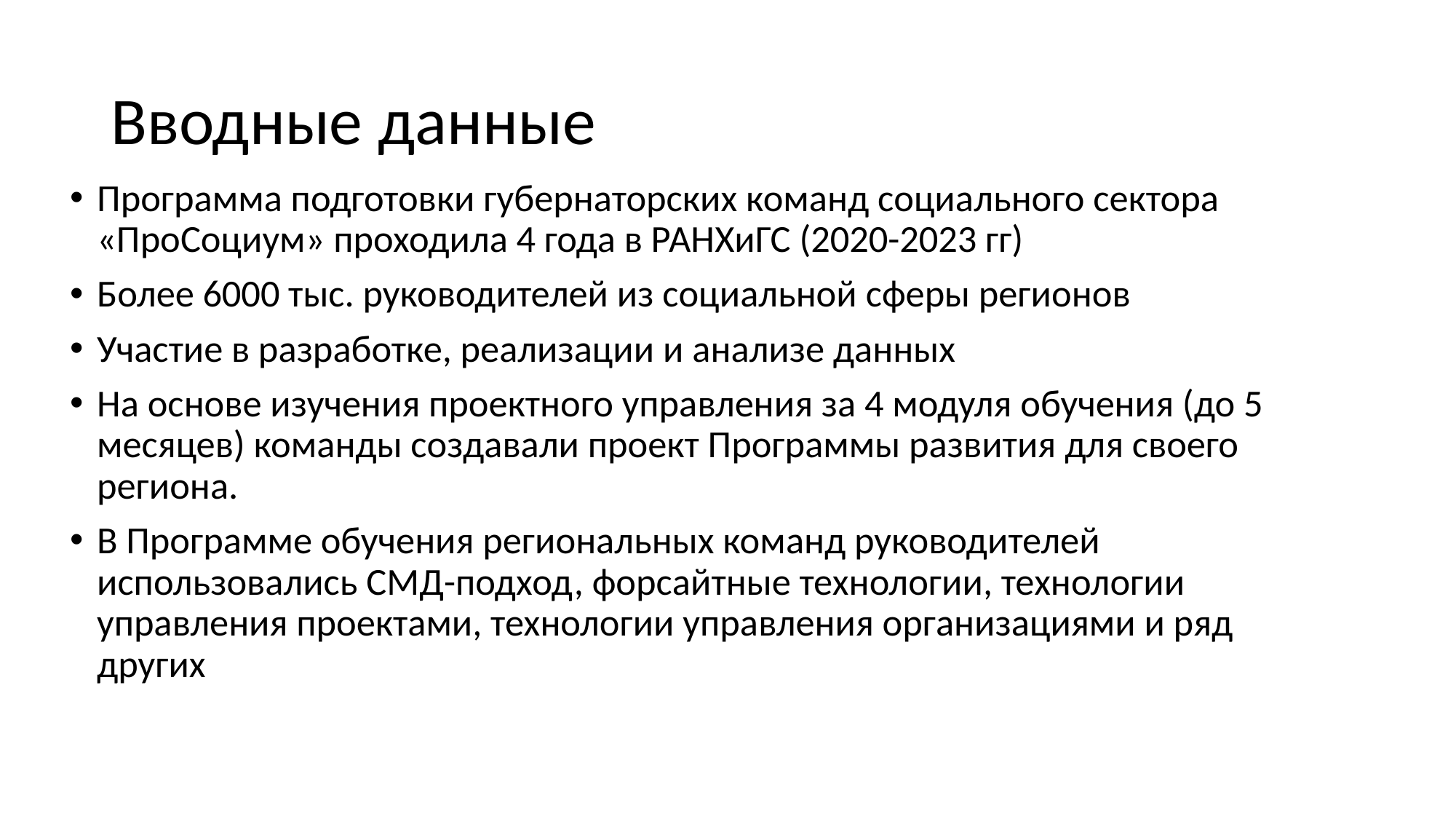

# Вводные данные
Программа подготовки губернаторских команд социального сектора «ПроСоциум» проходила 4 года в РАНХиГС (2020-2023 гг)
Более 6000 тыс. руководителей из социальной сферы регионов
Участие в разработке, реализации и анализе данных
На основе изучения проектного управления за 4 модуля обучения (до 5 месяцев) команды создавали проект Программы развития для своего региона.
В Программе обучения региональных команд руководителей использовались СМД-подход, форсайтные технологии, технологии управления проектами, технологии управления организациями и ряд других